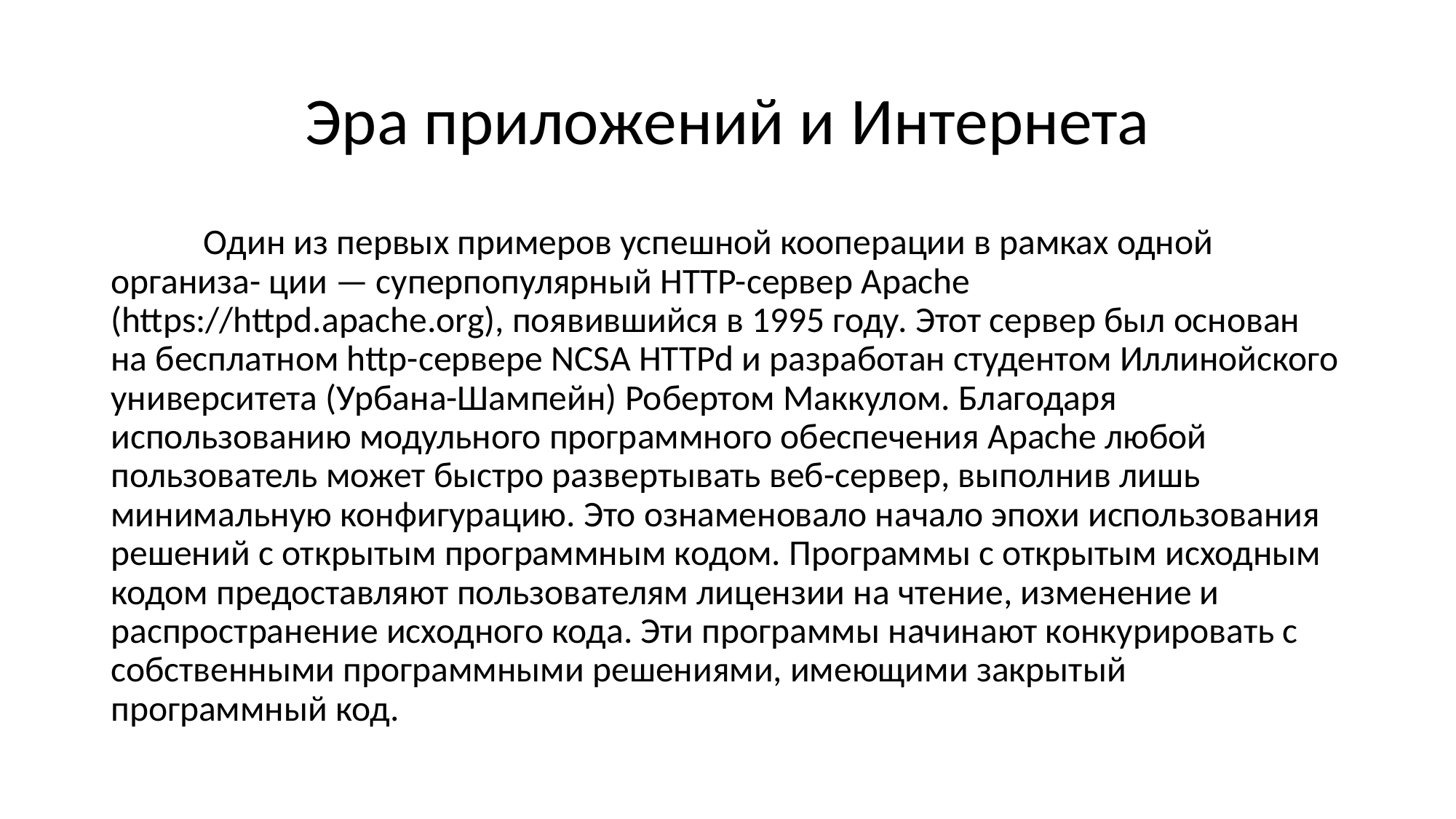

# Эра приложений и Интернета
	Один из первых примеров успешной кооперации в рамках одной организа- ции — суперпопулярный HTTP-сервер Apache (https://httpd.apache.org), появившийся в 1995 году. Этот сервер был основан на бесплатном http-сервере NCSA HTTPd и разработан студентом Иллинойского университета (Урбана-Шампейн) Робертом Маккулом. Благодаря использованию модульного программного обеспечения Apache любой пользователь может быстро развертывать веб-сервер, выполнив лишь минимальную конфигурацию. Это ознаменовало начало эпохи использования решений с открытым программным кодом. Программы с открытым исходным кодом предоставляют пользователям лицензии на чтение, изменение и распространение исходного кода. Эти программы начинают конкурировать с собственными программными решениями, имеющими закрытый программный код.